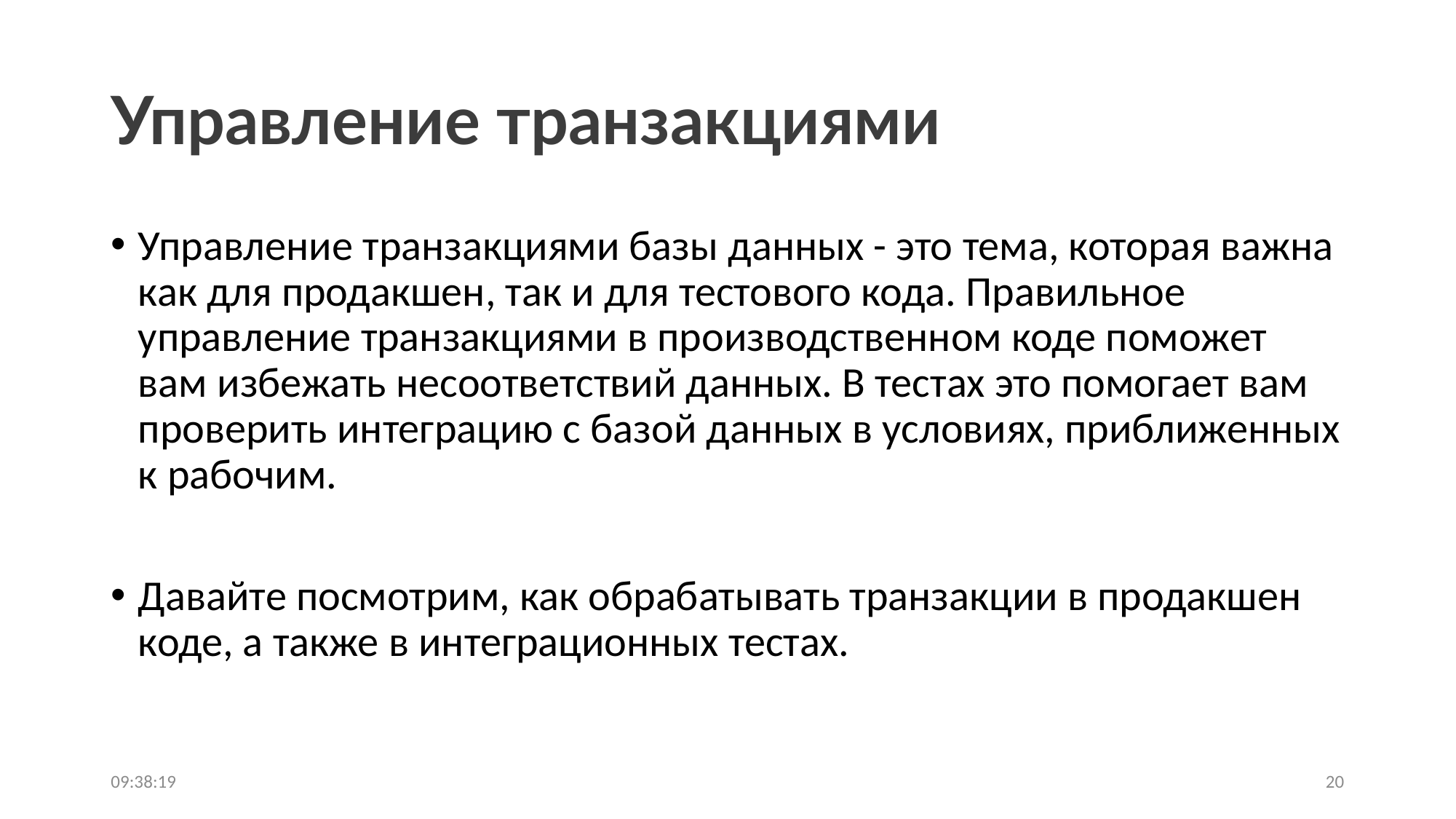

# Управление транзакциями
Управление транзакциями базы данных - это тема, которая важна как для продакшен, так и для тестового кода. Правильное управление транзакциями в производственном коде поможет вам избежать несоответствий данных. В тестах это помогает вам проверить интеграцию с базой данных в условиях, приближенных к рабочим.

Давайте посмотрим, как обрабатывать транзакции в продакшен коде, а также в интеграционных тестах.
09:38:19
20